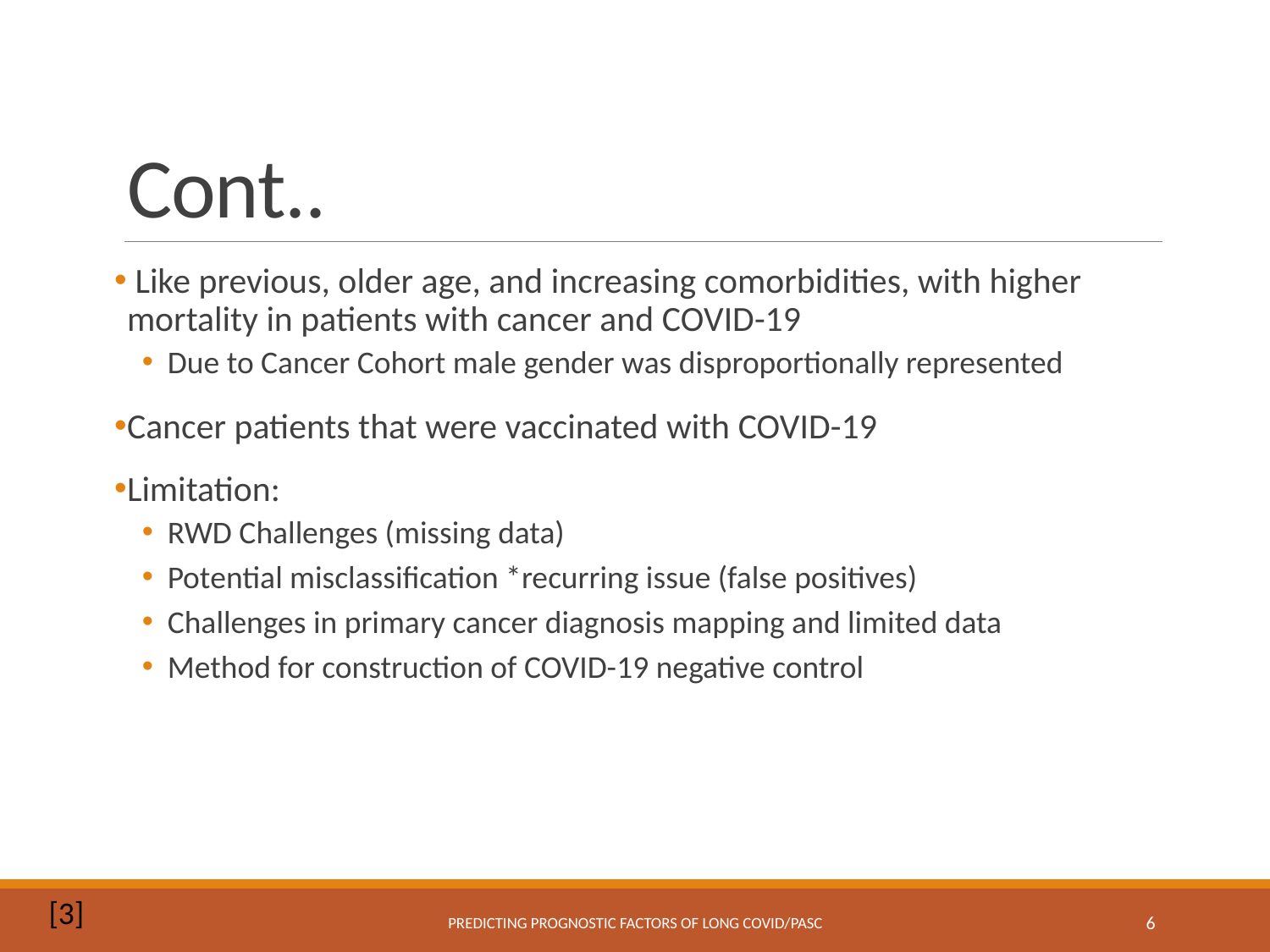

# Cont..
 Like previous, older age, and increasing comorbidities, with higher mortality in patients with cancer and COVID-19
Due to Cancer Cohort male gender was disproportionally represented
Cancer patients that were vaccinated with COVID-19
Limitation:
RWD Challenges (missing data)
Potential misclassification *recurring issue (false positives)
Challenges in primary cancer diagnosis mapping and limited data
Method for construction of COVID-19 negative control
[3]
Predicting Prognostic Factors of Long COVID/PASC
6